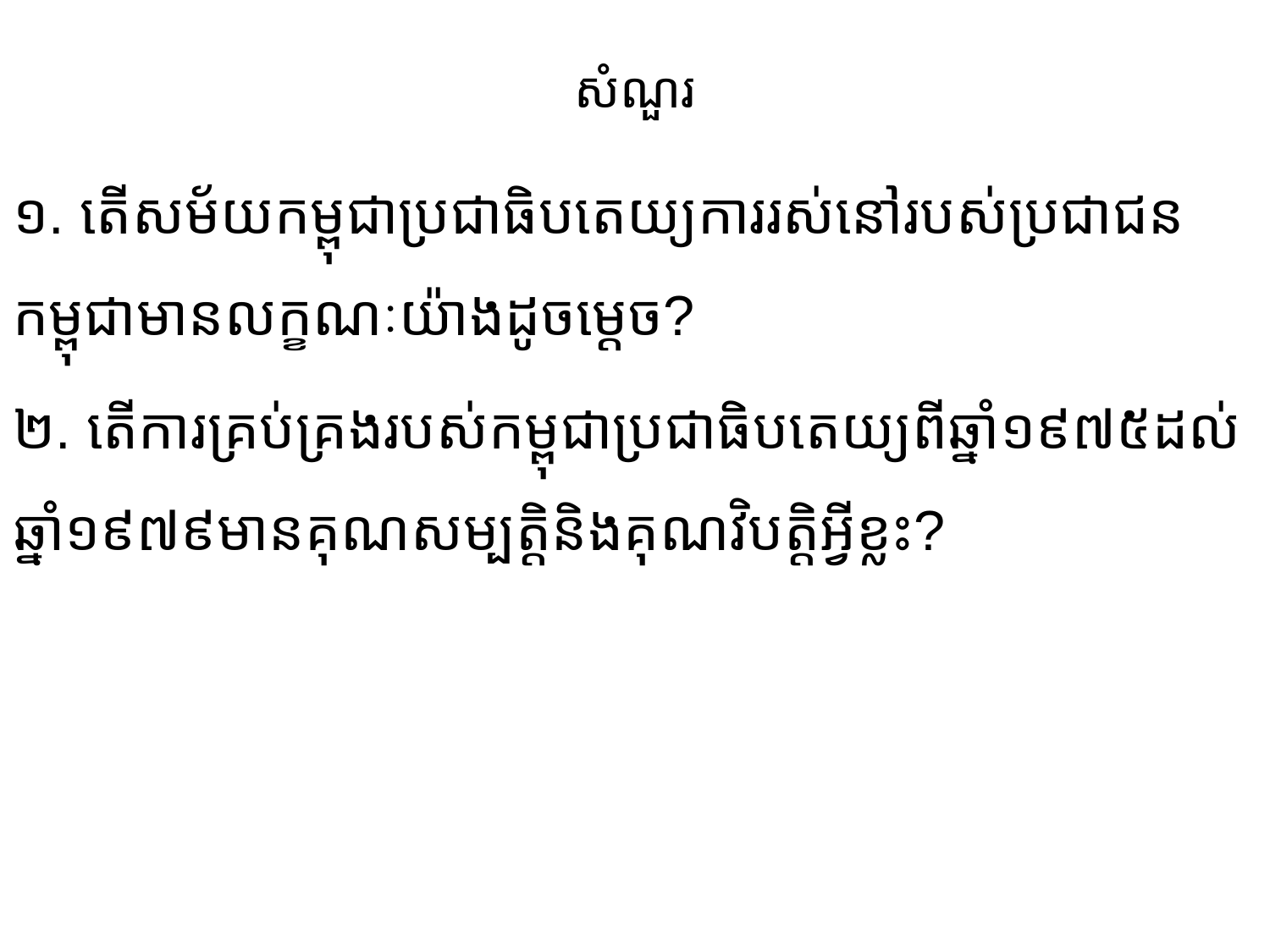

# សំណួរ
១. តើសម័យកម្ពុជាប្រជាធិបតេយ្យការរស់នៅរបស់ប្រជាជនកម្ពុជាមានលក្ខណៈយ៉ាងដូចម្តេច?
២. តើការគ្រប់គ្រងរបស់កម្ពុជាប្រជាធិបតេយ្យពីឆ្នាំ១៩៧៥ដល់ឆ្នាំ១៩៧៩មានគុណសម្បត្តិនិងគុណវិបត្តិអ្វីខ្លះ?